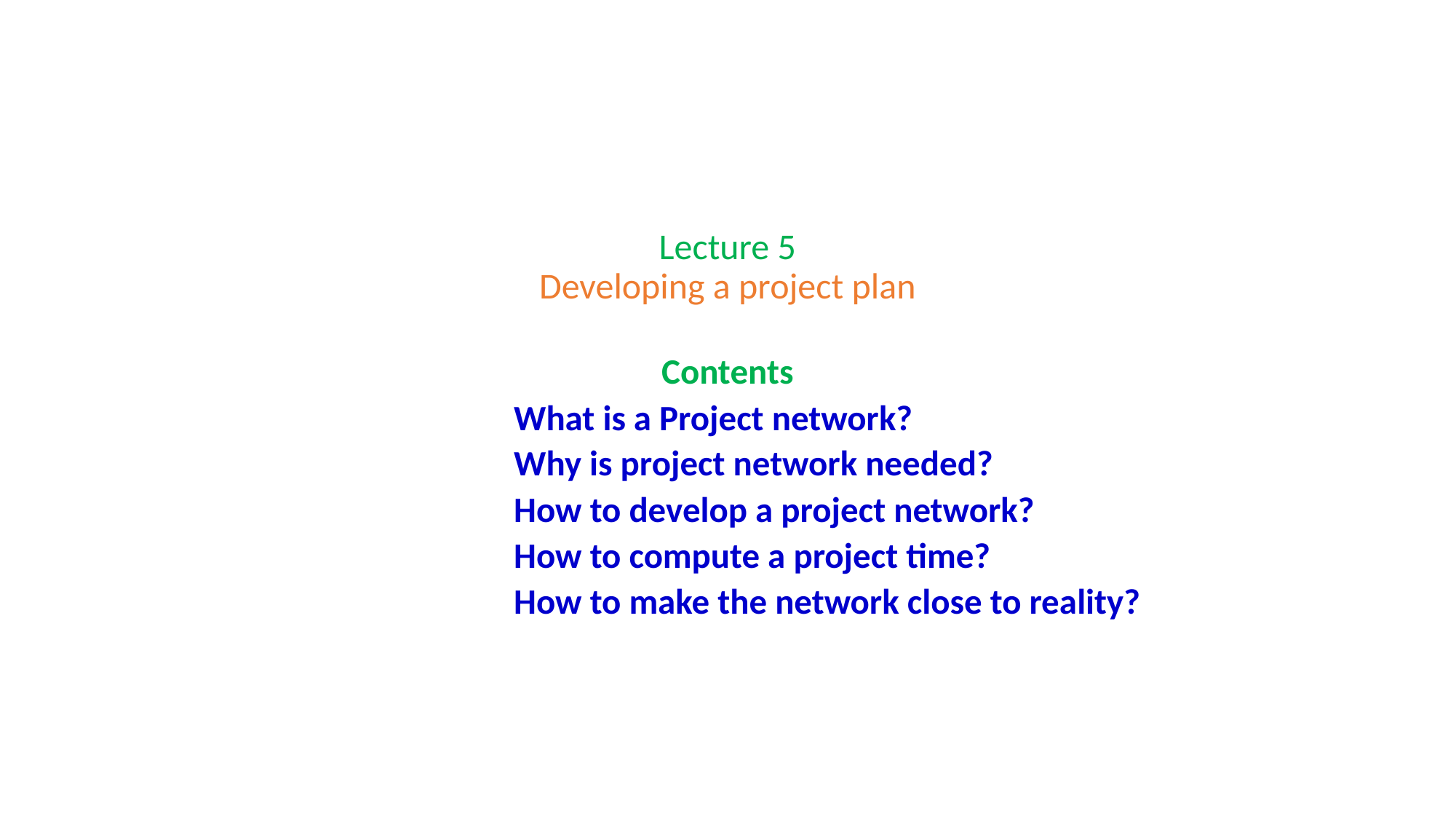

# Lecture 5 Developing a project plan
Contents
What is a Project network?
Why is project network needed?
How to develop a project network?
How to compute a project time?
How to make the network close to reality?